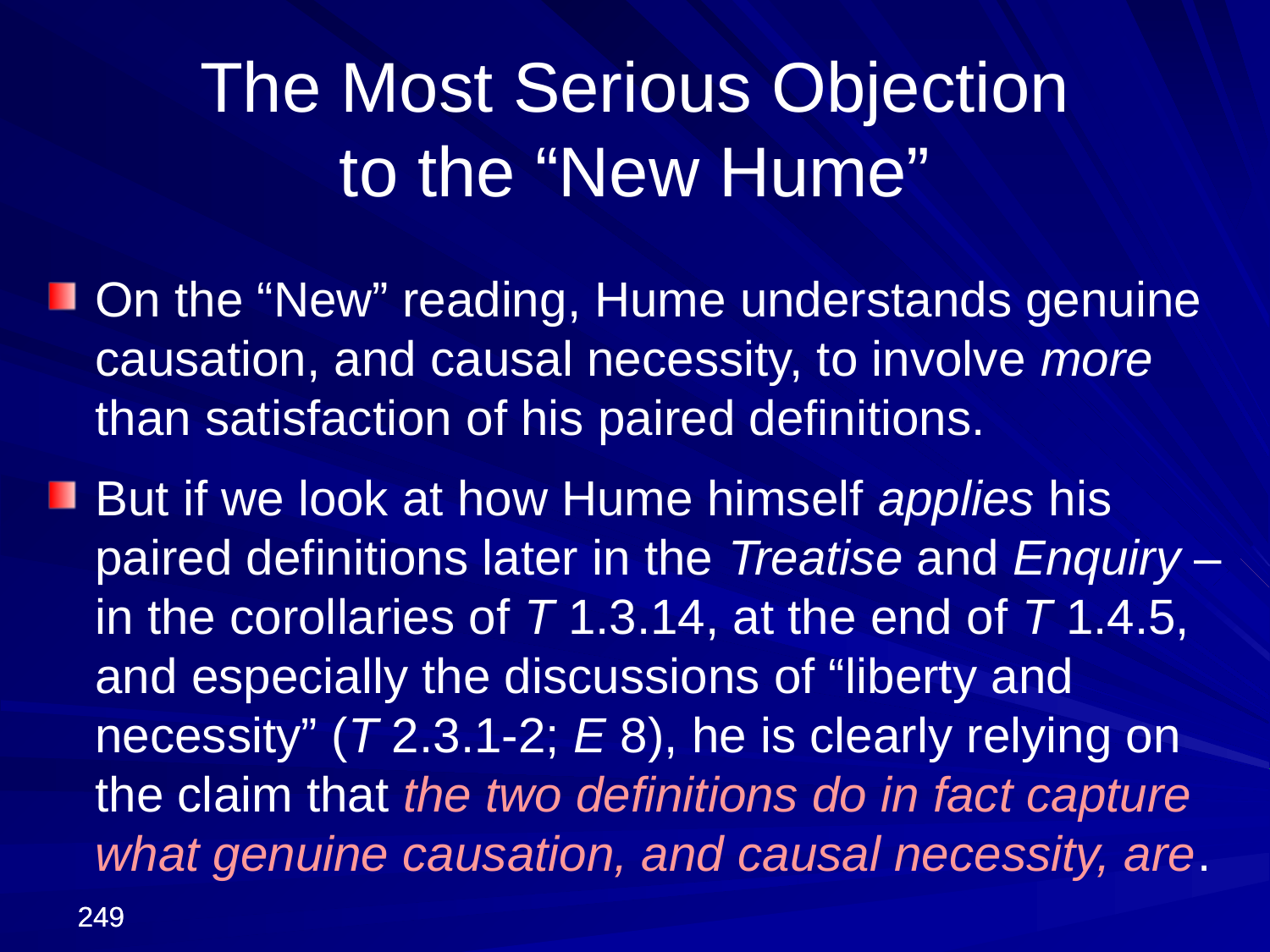

The Most Serious Objection
to the “New Hume”
On the “New” reading, Hume understands genuine causation, and causal necessity, to involve more than satisfaction of his paired definitions.
But if we look at how Hume himself applies his paired definitions later in the Treatise and Enquiry – in the corollaries of T 1.3.14, at the end of T 1.4.5, and especially the discussions of “liberty and necessity” (T 2.3.1-2; E 8), he is clearly relying on the claim that the two definitions do in fact capture what genuine causation, and causal necessity, are.
249
249